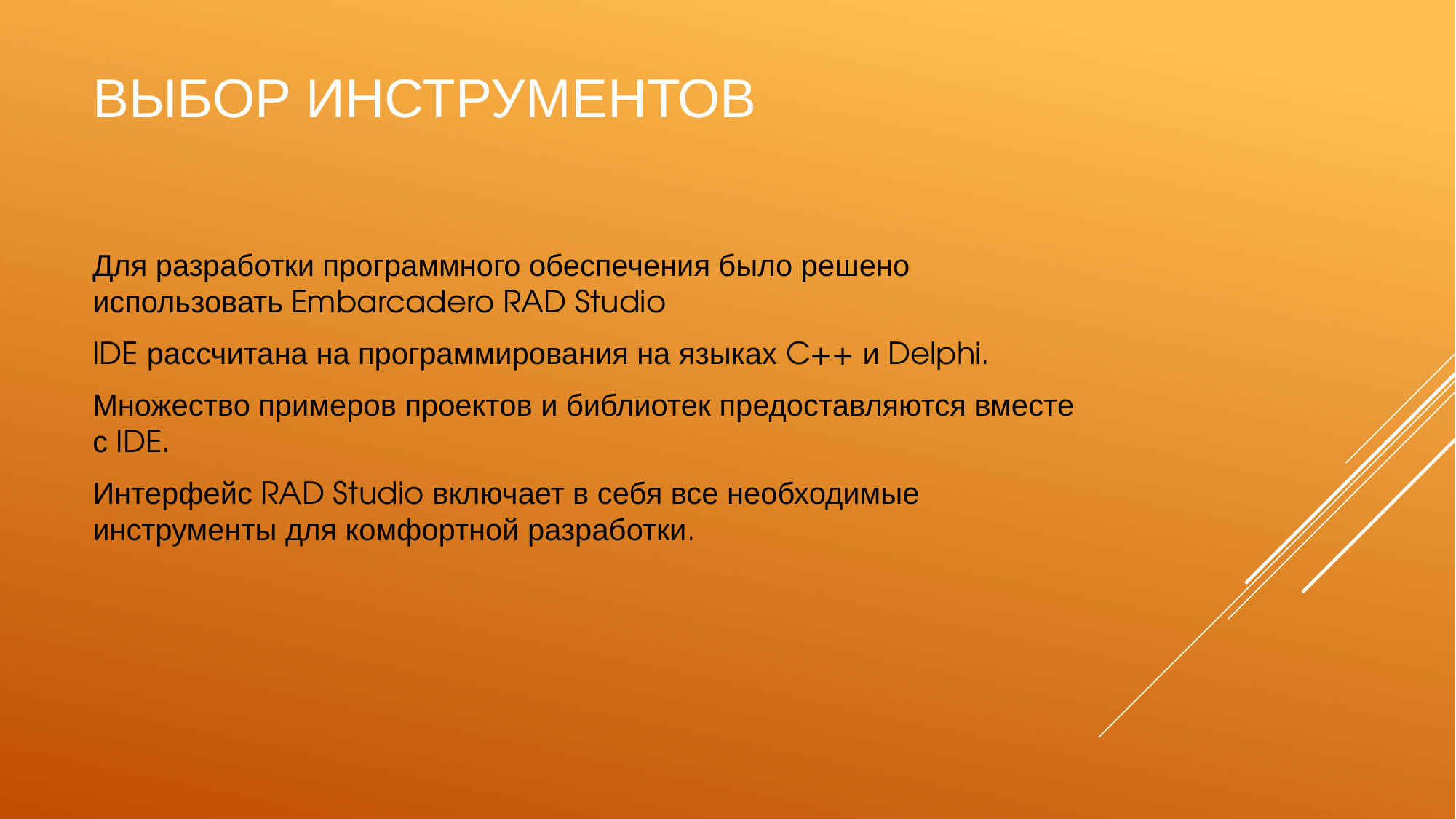

# Выбор инструментов
Для разработки программного обеспечения было решено использовать Embarcadero RAD Studio
IDE рассчитана на программирования на языках C++ и Delphi.
Множество примеров проектов и библиотек предоставляются вместе с IDE.
Интерфейс RAD Studio включает в себя все необходимые инструменты для комфортной разработки.